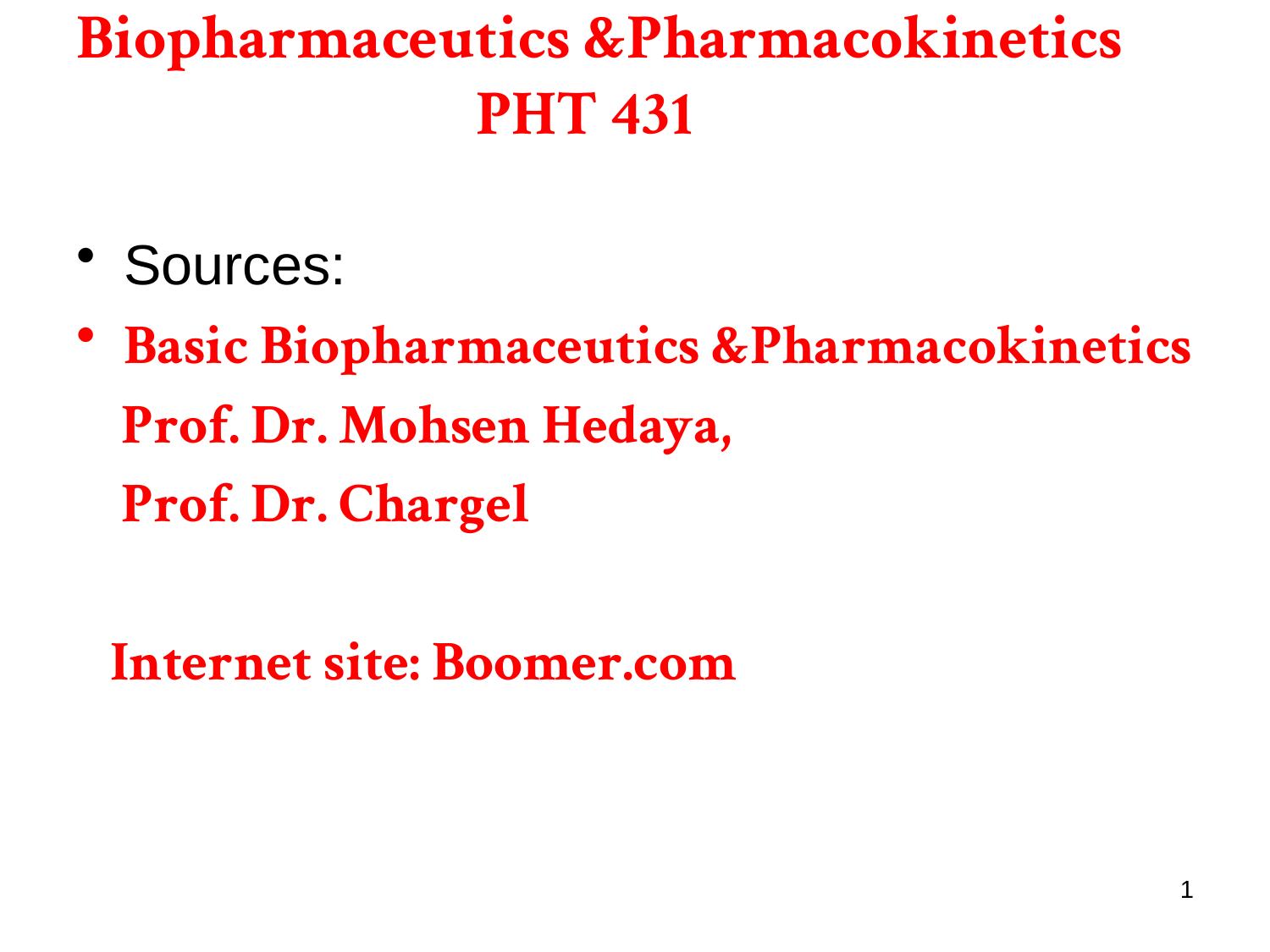

# Biopharmaceutics &Pharmacokinetics PHT 431
Sources:
Basic Biopharmaceutics &Pharmacokinetics
    Prof. Dr. Mohsen Hedaya,
    Prof. Dr. Chargel

   Internet site: Boomer.com

1